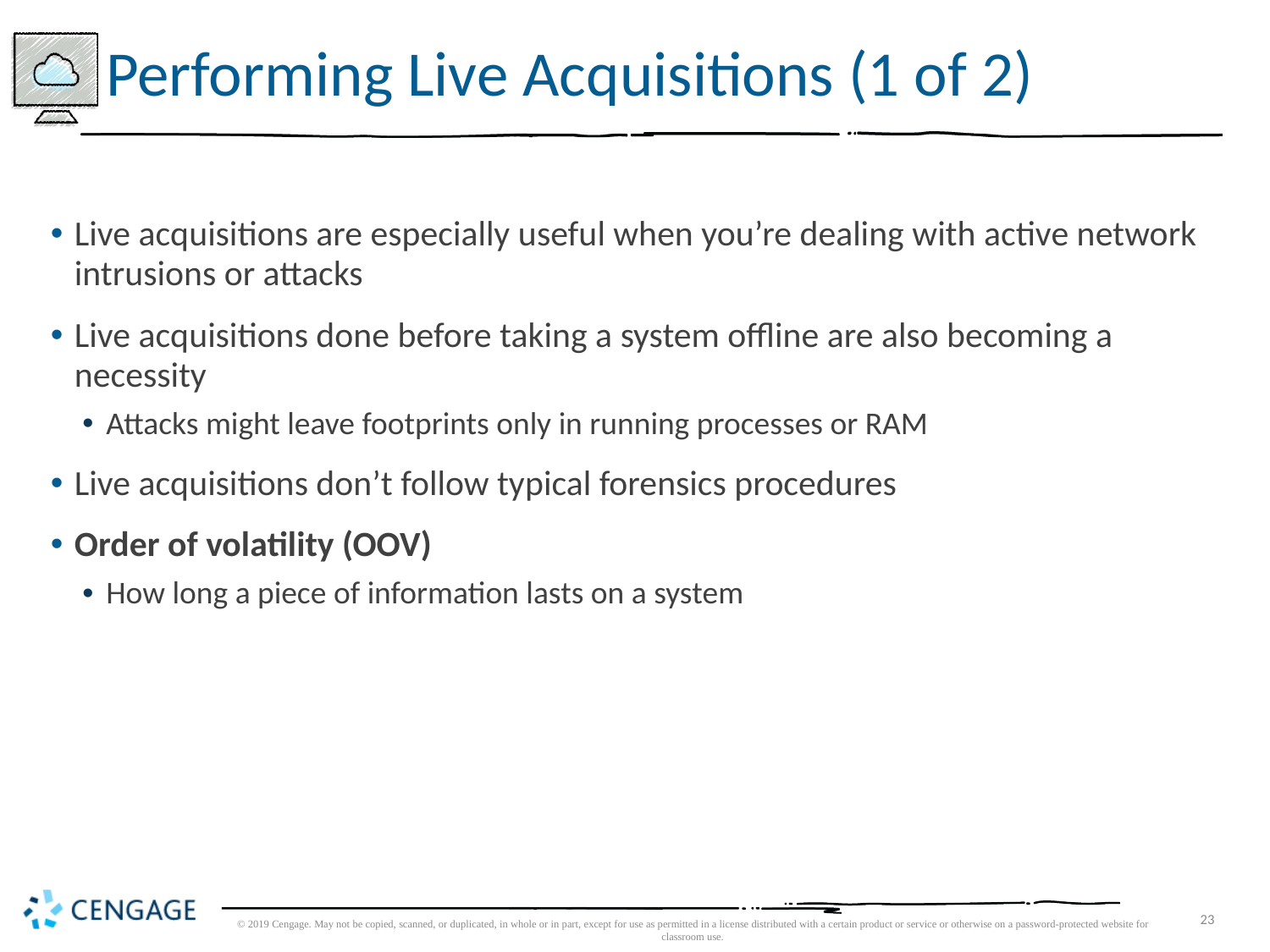

# Performing Live Acquisitions (1 of 2)
Live acquisitions are especially useful when you’re dealing with active network intrusions or attacks
Live acquisitions done before taking a system offline are also becoming a necessity
Attacks might leave footprints only in running processes or RAM
Live acquisitions don’t follow typical forensics procedures
Order of volatility (OOV)
How long a piece of information lasts on a system
© 2019 Cengage. May not be copied, scanned, or duplicated, in whole or in part, except for use as permitted in a license distributed with a certain product or service or otherwise on a password-protected website for classroom use.